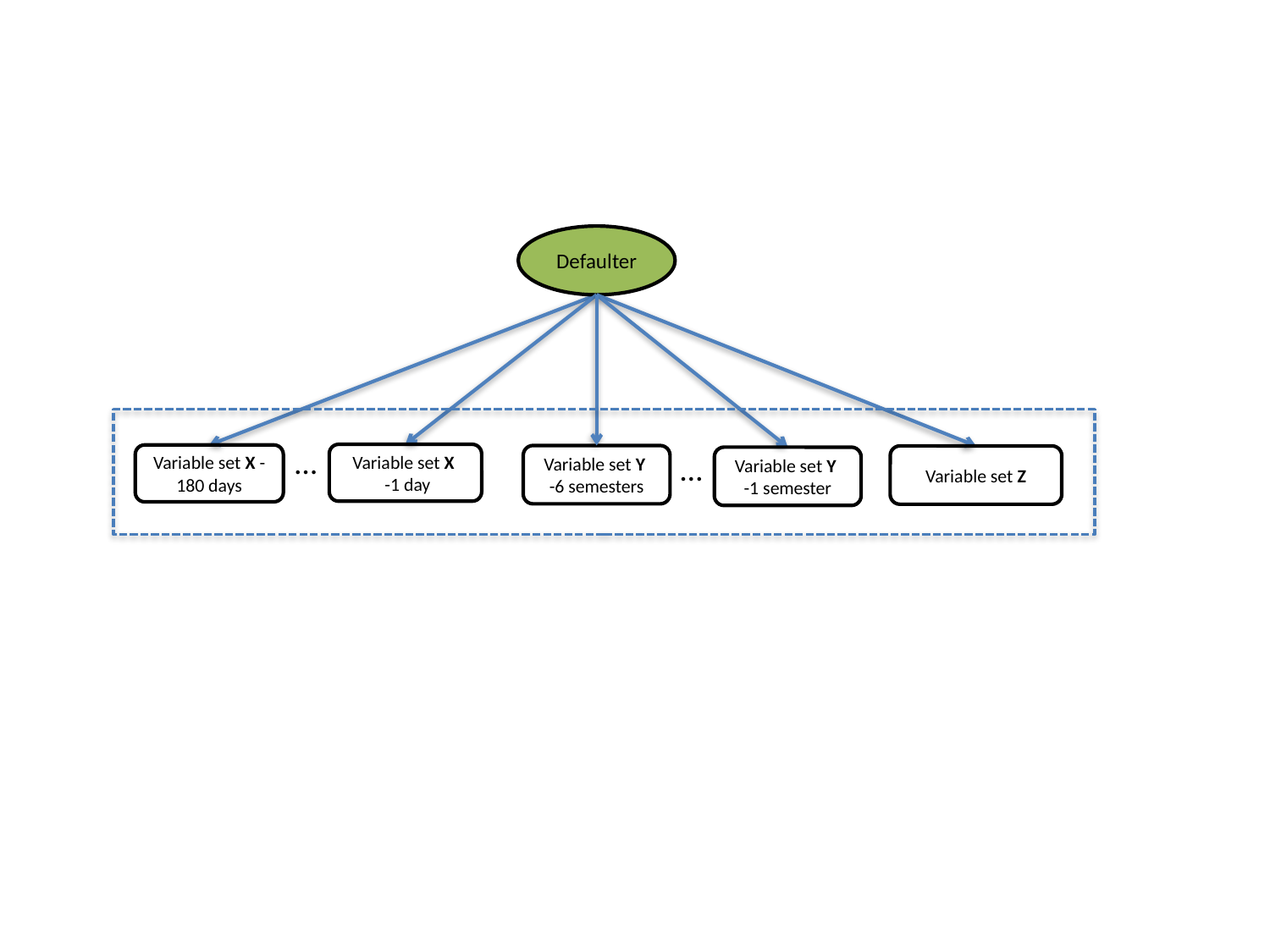

Defaulter

…
…

Variable set X
 -1 day

Variable set X -180 days

Variable set Y
-6 semesters
Variable set Z
Variable set Y
-1 semester